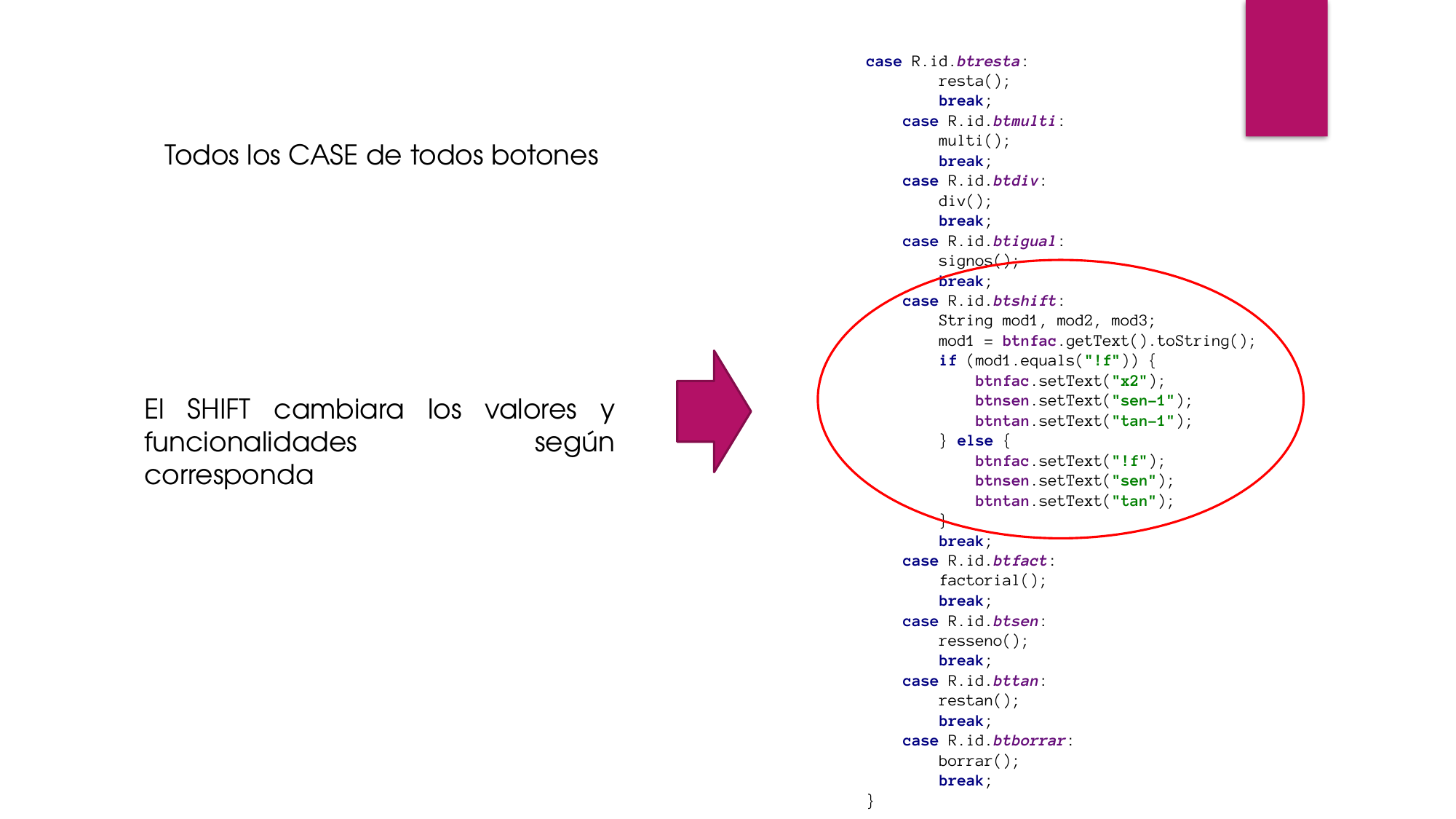

case R.id.btresta:
        resta();
        break;
    case R.id.btmulti:
        multi();
        break;
    case R.id.btdiv:
        div();
        break;
    case R.id.btigual:
        signos();
        break;
    case R.id.btshift:
        String mod1, mod2, mod3;
        mod1 = btnfac.getText().toString();
        if (mod1.equals("!f")) {
            btnfac.setText("x2");
            btnsen.setText("sen-1");
            btntan.setText("tan-1");
        } else {
            btnfac.setText("!f");
            btnsen.setText("sen");
            btntan.setText("tan");
        }
        break;
    case R.id.btfact:
        factorial();
        break;
    case R.id.btsen:
        resseno();
        break;
    case R.id.bttan:
        restan();
        break;
    case R.id.btborrar:
        borrar();
        break;
}
Todos los CASE de todos botones

El SHIFT cambiara los valores y funcionalidades según corresponda